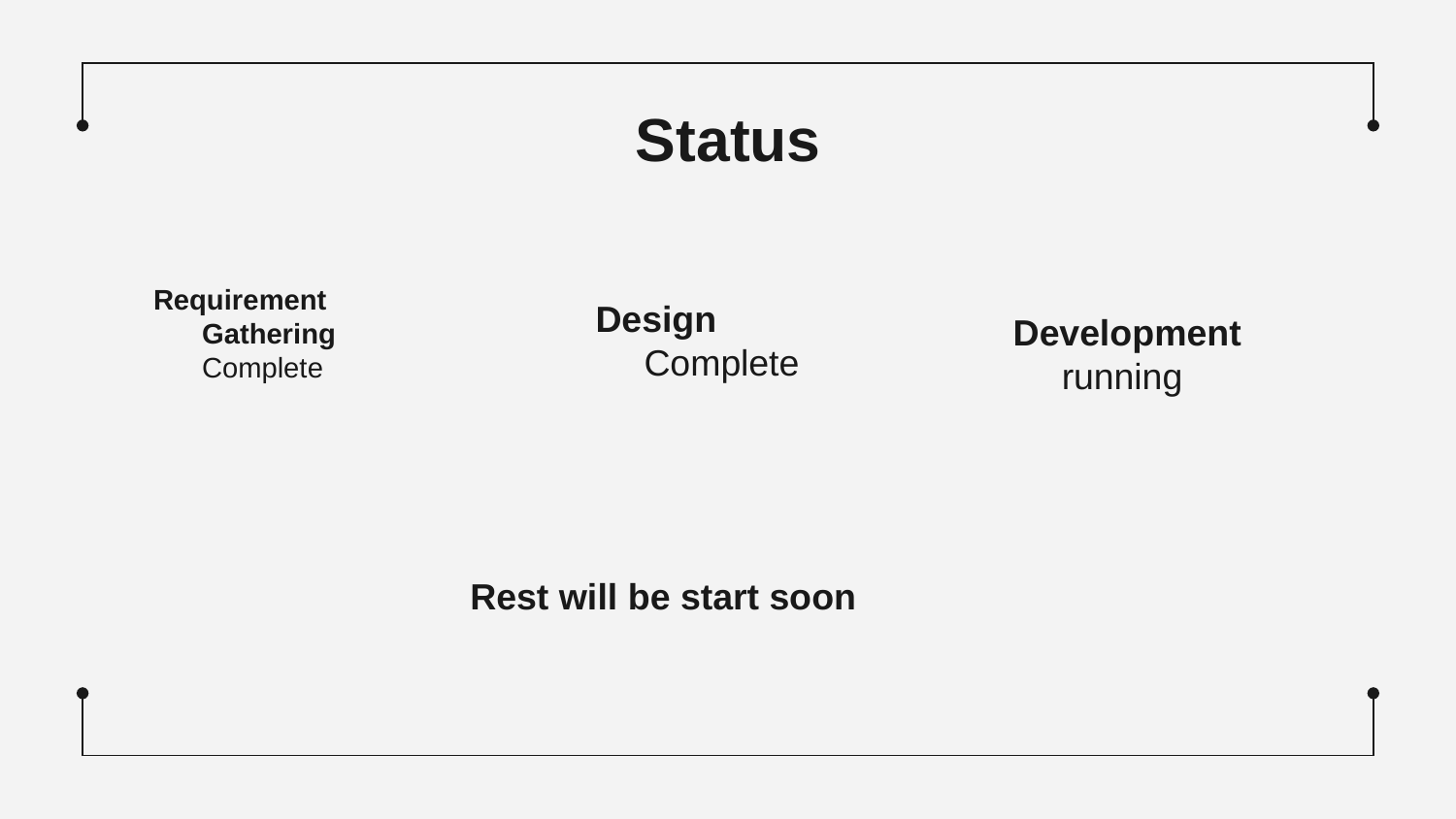

Status
Requirement Gathering
Complete

Design
Complete
Development
running
Rest will be start soon